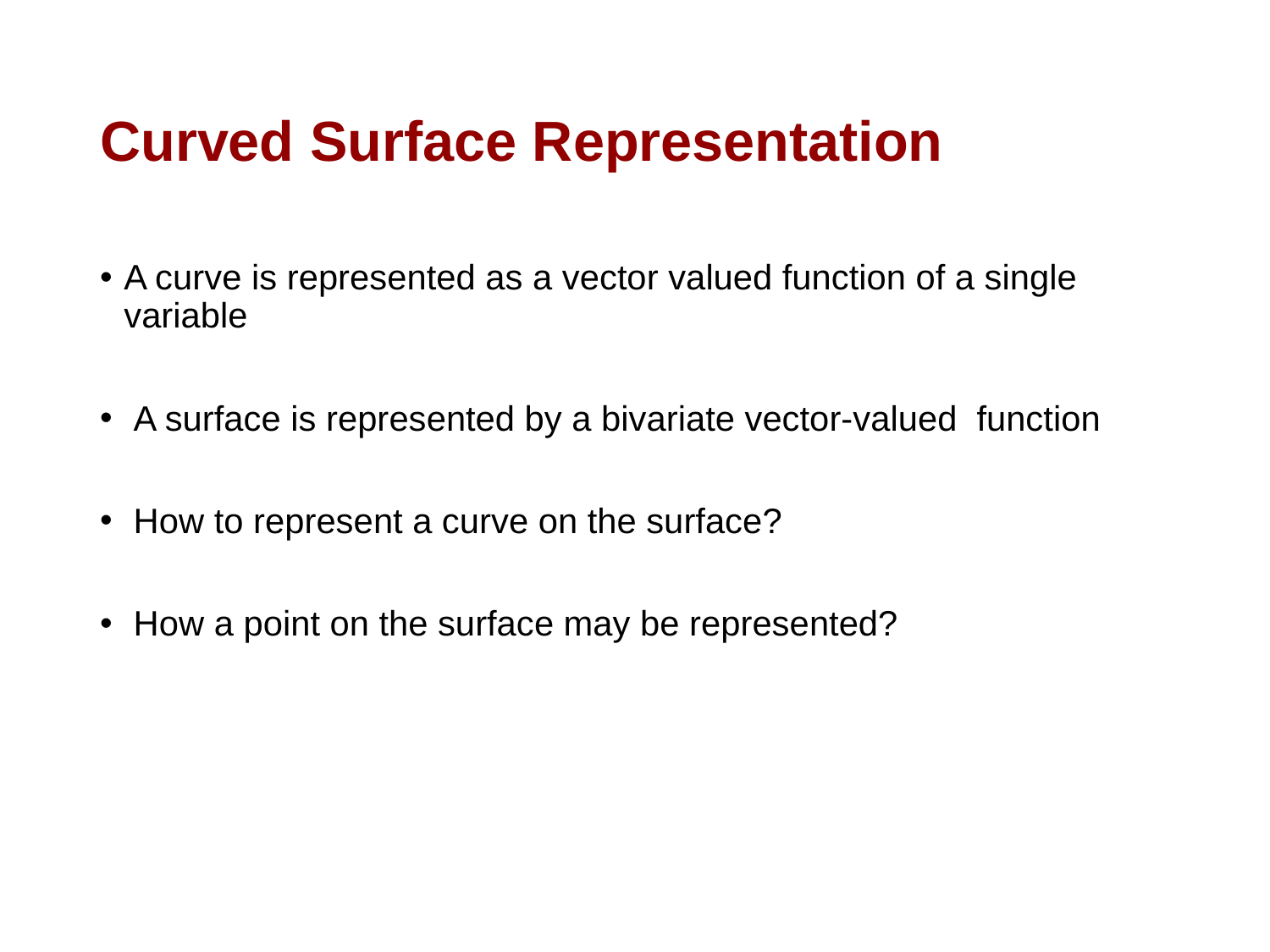

# Curved Surface Representation
A curve is represented as a vector valued function of a single variable

 A surface is represented by a bivariate vector-valued  function

 How to represent a curve on the surface?

 How a point on the surface may be represented?